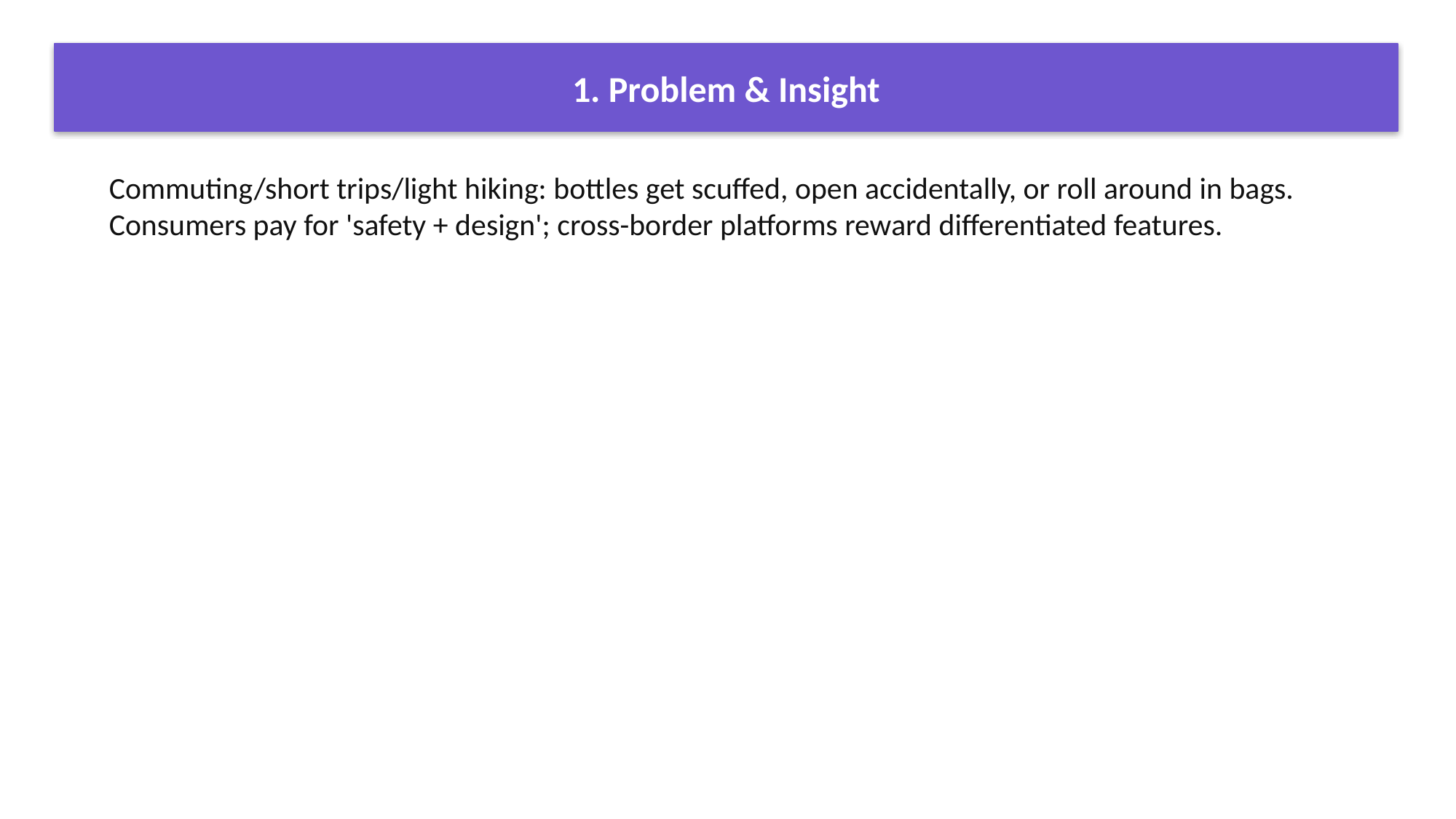

1. Problem & Insight
Commuting/short trips/light hiking: bottles get scuffed, open accidentally, or roll around in bags.
Consumers pay for 'safety + design'; cross-border platforms reward differentiated features.